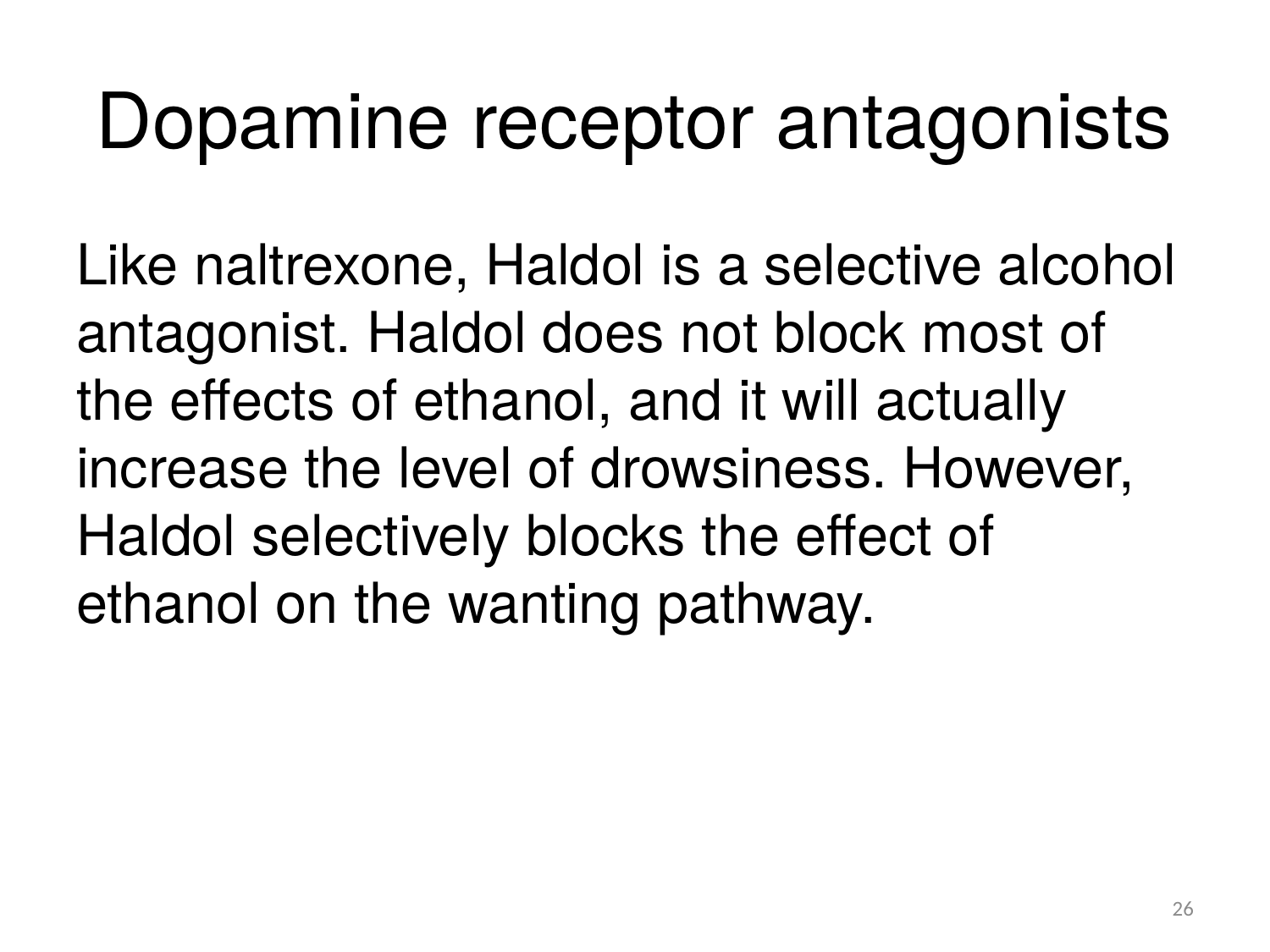

# Dopamine receptor antagonists
Like naltrexone, Haldol is a selective alcohol antagonist. Haldol does not block most of the effects of ethanol, and it will actually increase the level of drowsiness. However, Haldol selectively blocks the effect of ethanol on the wanting pathway.
26